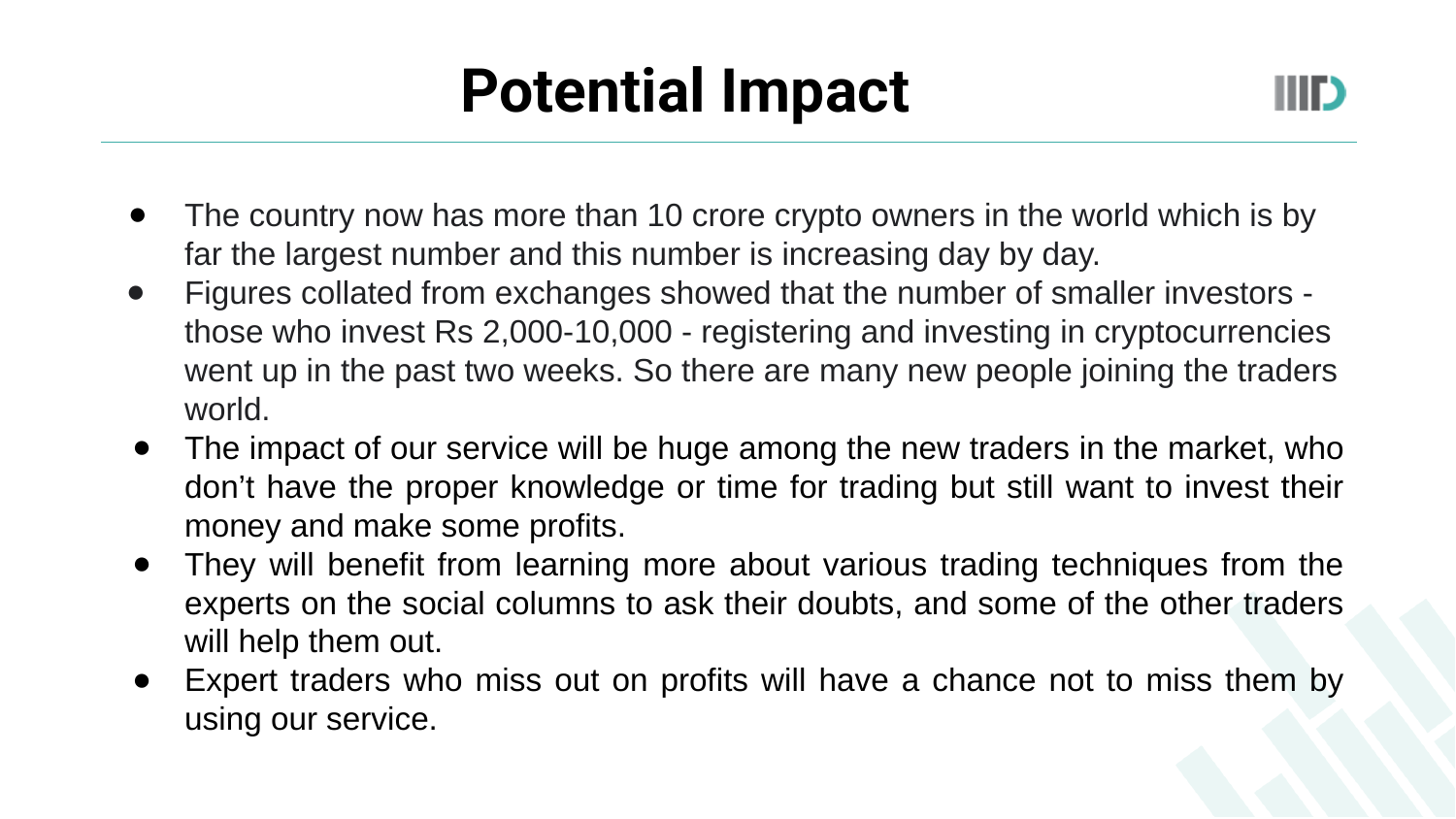

Potential Impact

The country now has more than 10 crore crypto owners in the world which is by far the largest number and this number is increasing day by day.
Figures collated from exchanges showed that the number of smaller investors - those who invest Rs 2,000-10,000 - registering and investing in cryptocurrencies went up in the past two weeks. So there are many new people joining the traders world.
The impact of our service will be huge among the new traders in the market, who don’t have the proper knowledge or time for trading but still want to invest their money and make some profits.
They will benefit from learning more about various trading techniques from the experts on the social columns to ask their doubts, and some of the other traders will help them out.
Expert traders who miss out on profits will have a chance not to miss them by using our service.